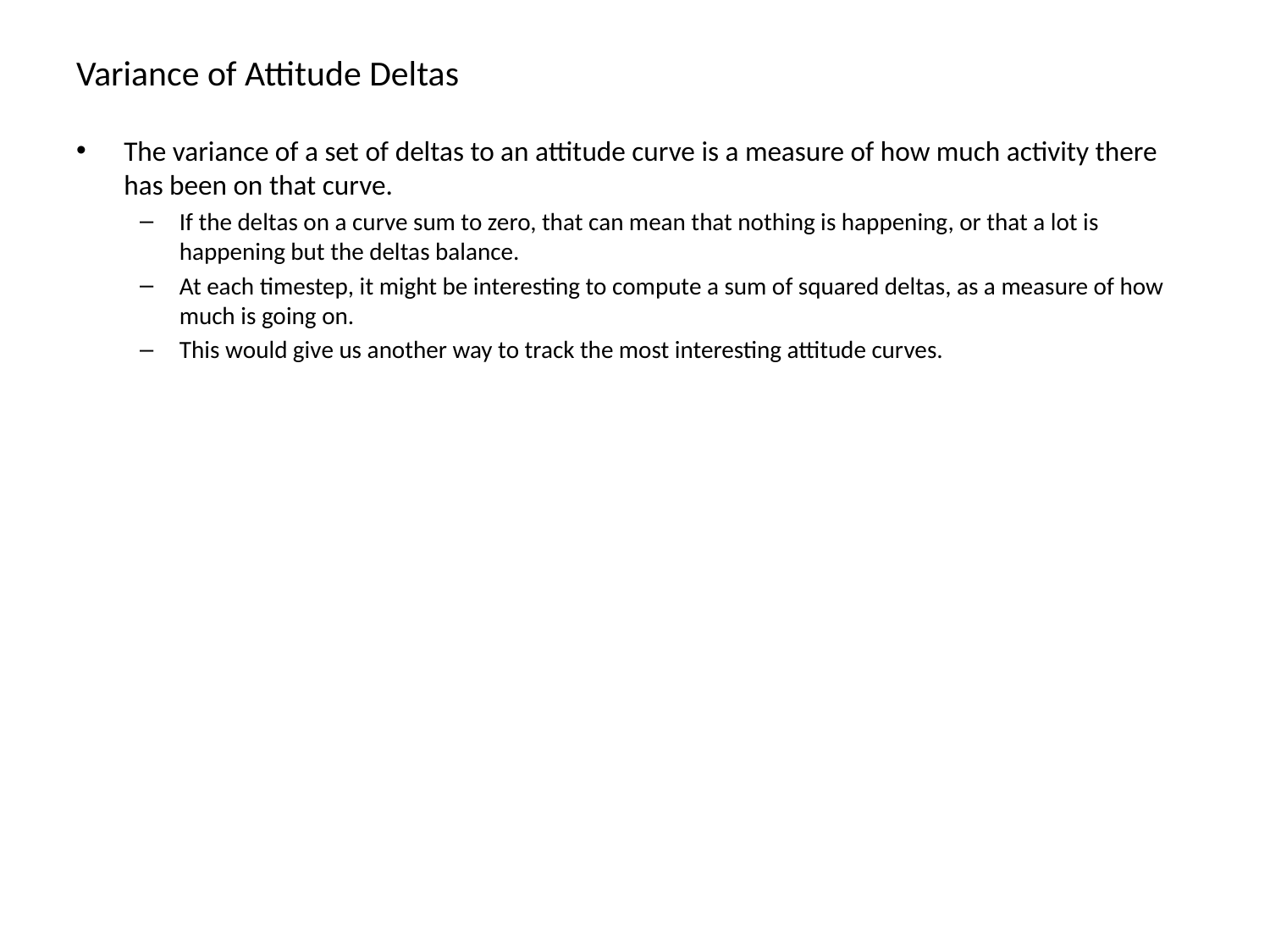

# Variance of Attitude Deltas
The variance of a set of deltas to an attitude curve is a measure of how much activity there has been on that curve.
If the deltas on a curve sum to zero, that can mean that nothing is happening, or that a lot is happening but the deltas balance.
At each timestep, it might be interesting to compute a sum of squared deltas, as a measure of how much is going on.
This would give us another way to track the most interesting attitude curves.